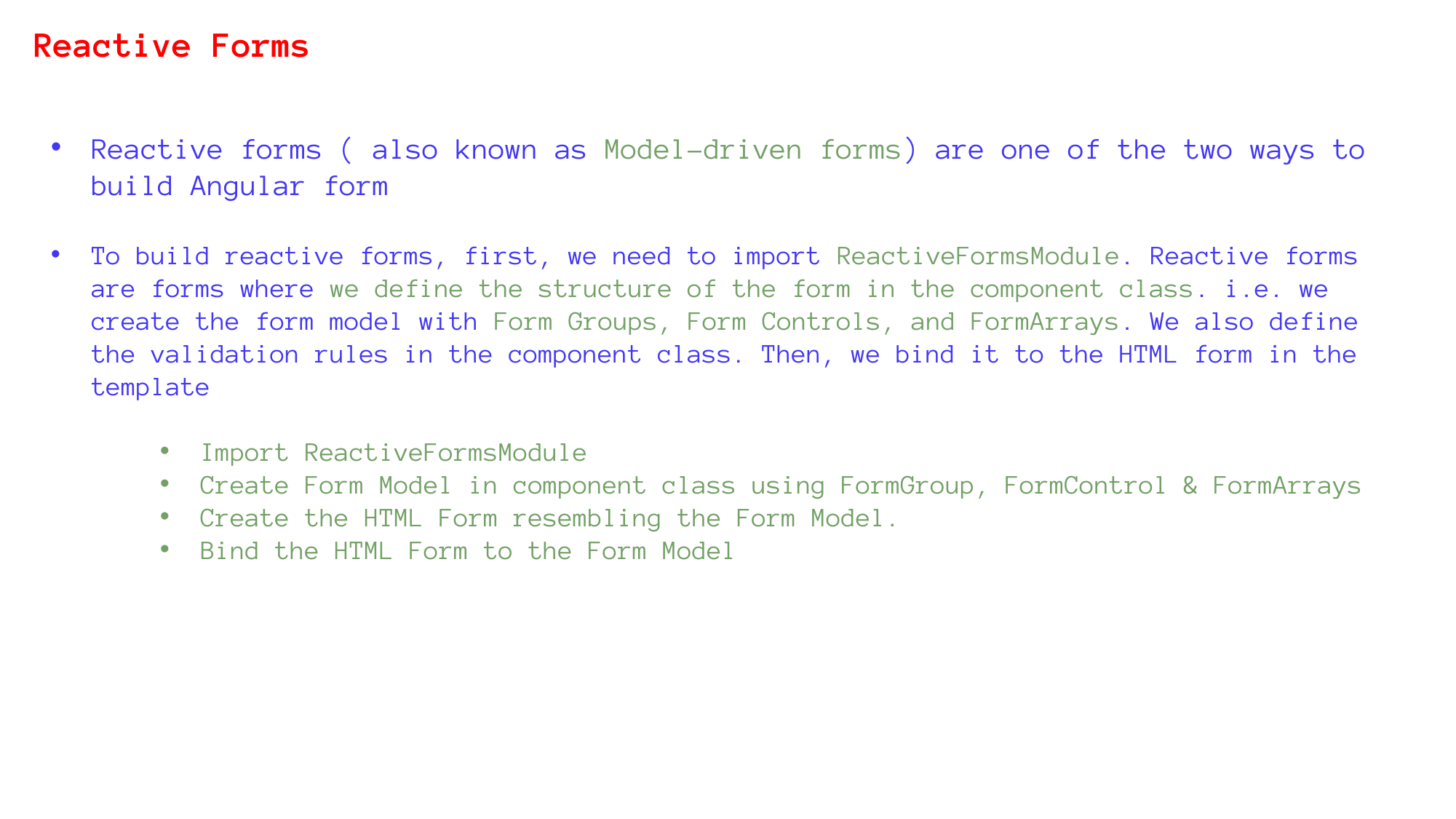

Reactive Forms
Reactive forms ( also known as Model-driven forms) are one of the two ways to build Angular form

To build reactive forms, first, we need to import ReactiveFormsModule. Reactive forms are forms where we define the structure of the form in the component class. i.e. we create the form model with Form Groups, Form Controls, and FormArrays. We also define the validation rules in the component class. Then, we bind it to the HTML form in the template

Import ReactiveFormsModule
Create Form Model in component class using FormGroup, FormControl & FormArrays
Create the HTML Form resembling the Form Model.
Bind the HTML Form to the Form Model